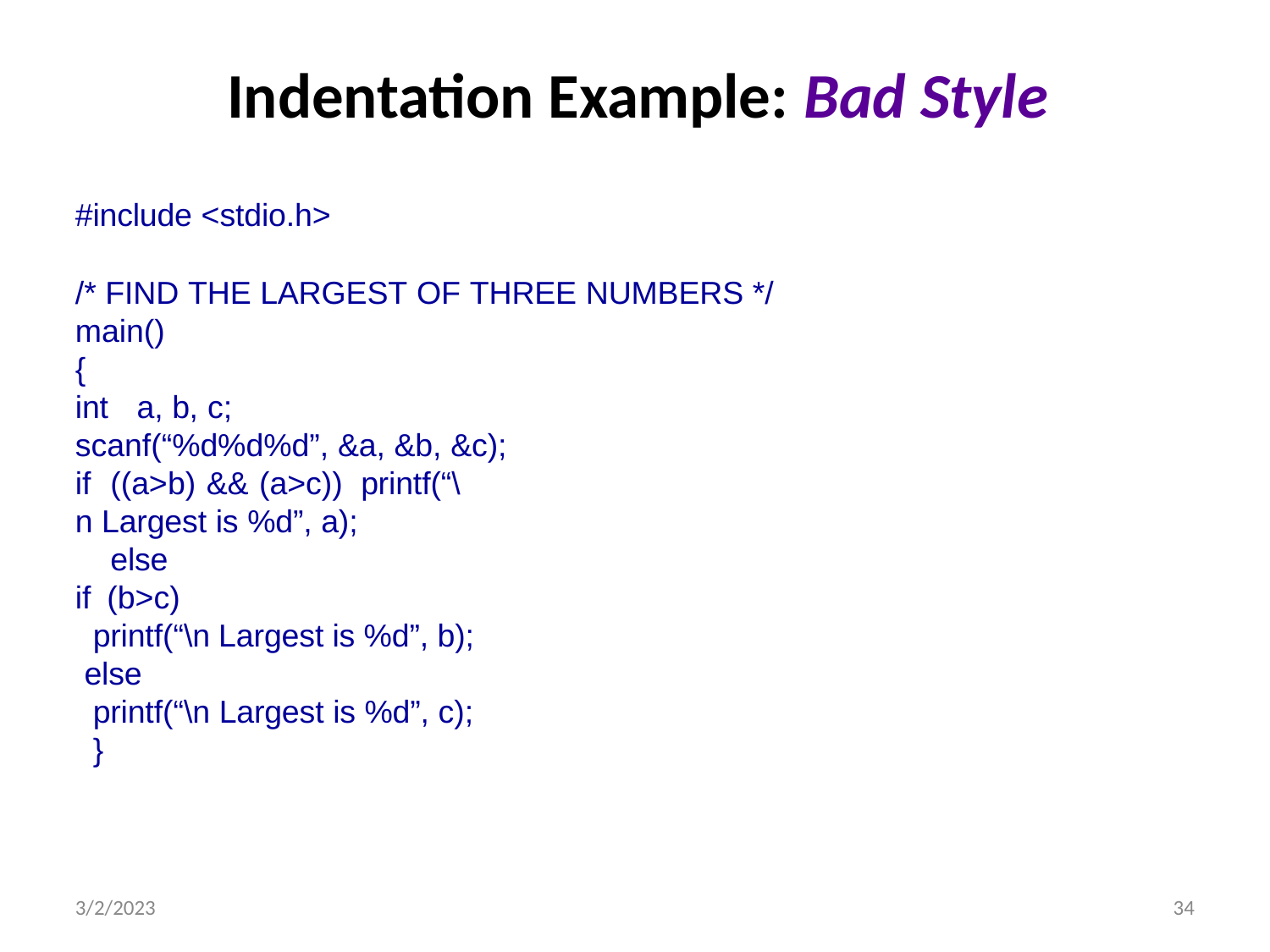

# Indentation Example: Bad Style
#include <stdio.h>

/* FIND THE LARGEST OF THREE NUMBERS */
main()
{
int	a, b, c;
scanf(“%d%d%d”, &a, &b, &c);
if ((a>b) && (a>c))  printf(“\n Largest is %d”, a);
else  if (b>c)
printf(“\n Largest is %d”, b);  else
printf(“\n Largest is %d”, c);
}
3/2/2023
34